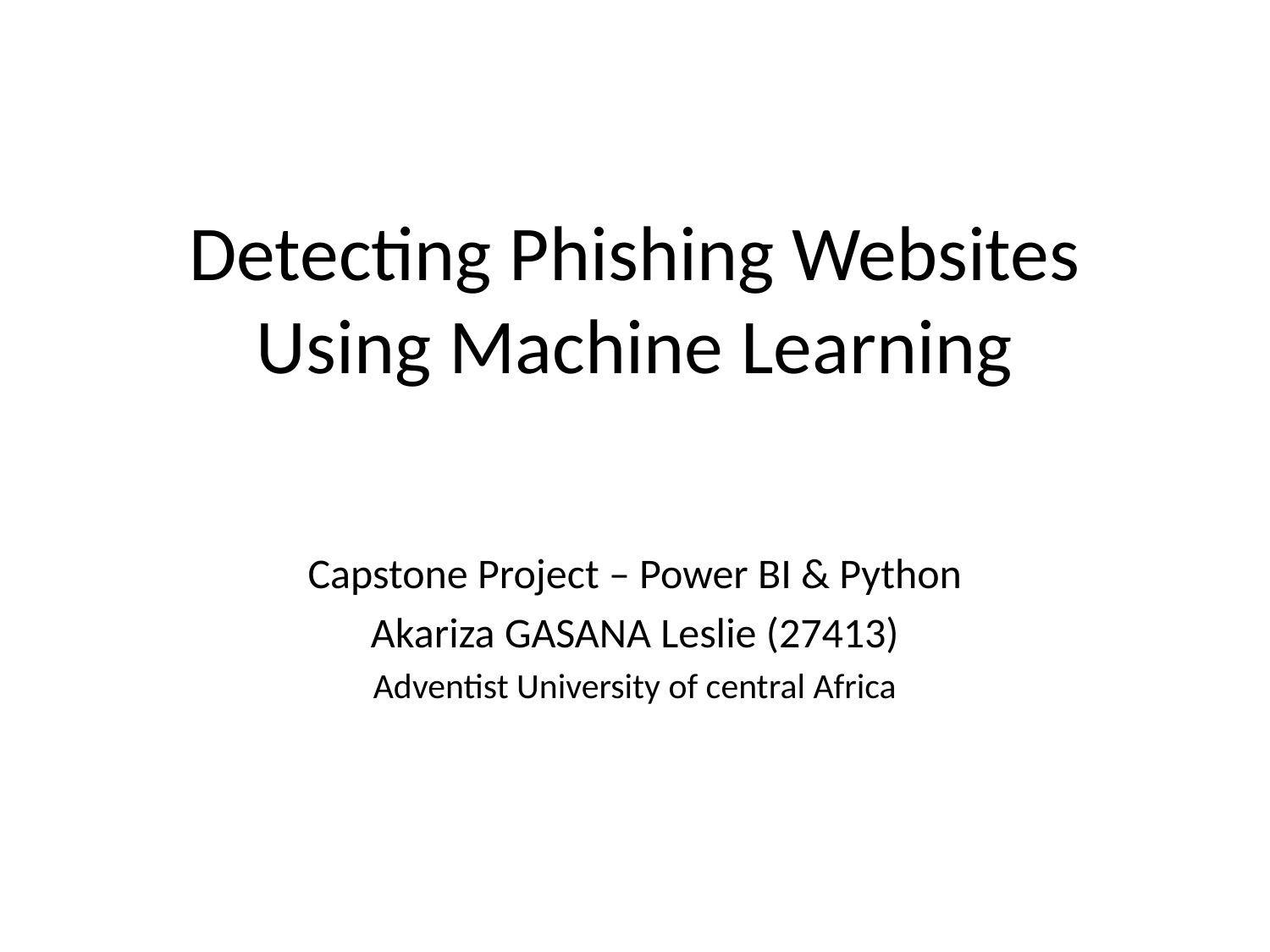

# Detecting Phishing Websites Using Machine Learning
Capstone Project – Power BI & Python
Akariza GASANA Leslie (27413)
Adventist University of central Africa